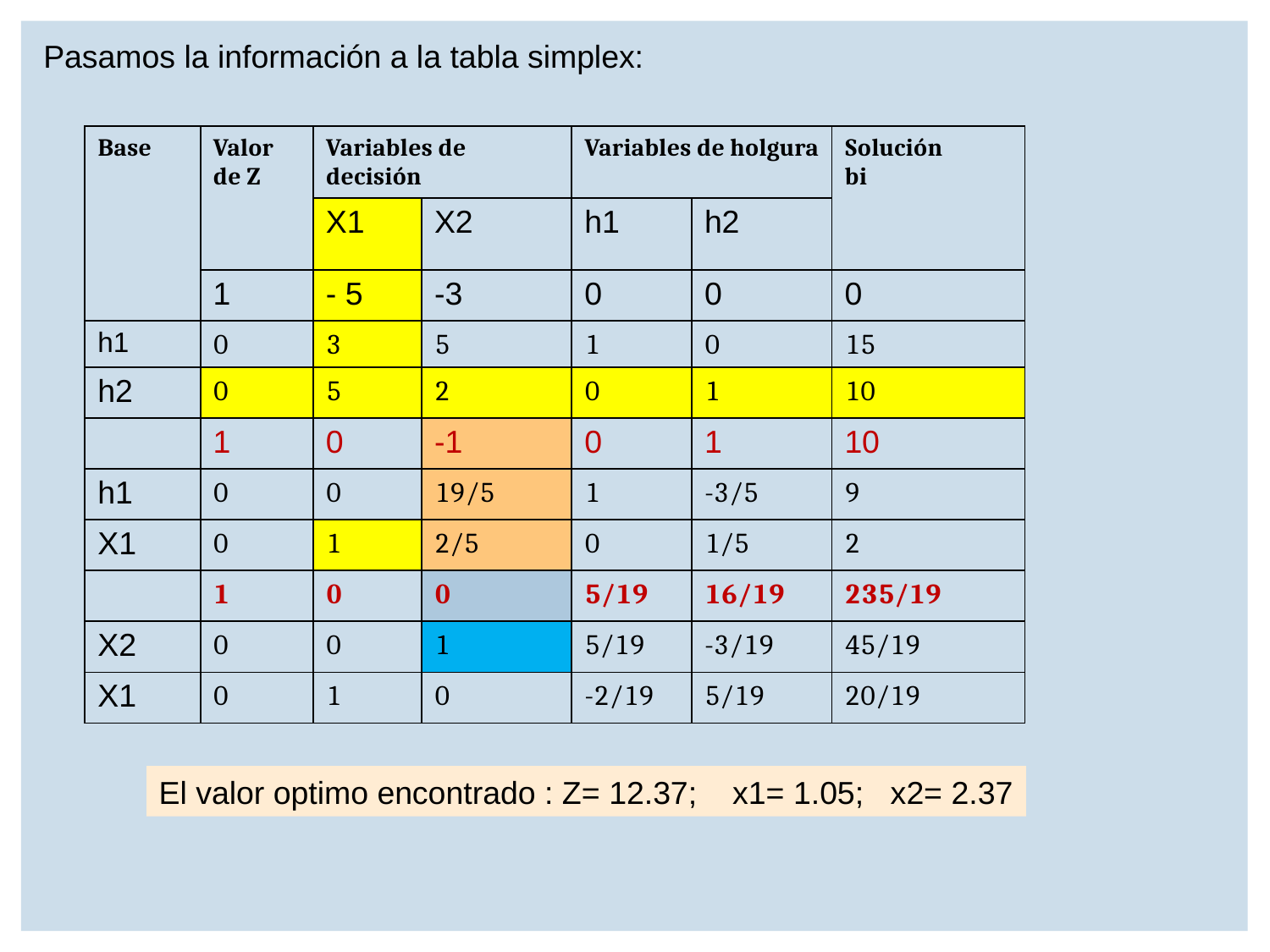

Pasamos la información a la tabla simplex:
| Base | Valor de Z | Variables de decisión |  | Variables de holgura |  | Solución bi |
| --- | --- | --- | --- | --- | --- | --- |
|  |  | X1 | X2 | h1 | h2 |  |
|  | 1 | - 5 | -3 | 0 | 0 | 0 |
| h1 | 0 | 3 | 5 | 1 | 0 | 15 |
| h2 | 0 | 5 | 2 | 0 | 1 | 10 |
|  | 1 | 0 | -1 | 0 | 1 | 10 |
| h1 | 0 | 0 | 19/5 | 1 | -3/5 | 9 |
| X1 | 0 | 1 | 2/5 | 0 | 1/5 | 2 |
|  | 1 | 0 | 0 | 5/19 | 16/19 | 235/19 |
| X2 | 0 | 0 | 1 | 5/19 | -3/19 | 45/19 |
| X1 | 0 | 1 | 0 | -2/19 | 5/19 | 20/19 |
El valor optimo encontrado : Z= 12.37;    x1= 1.05;   x2= 2.37